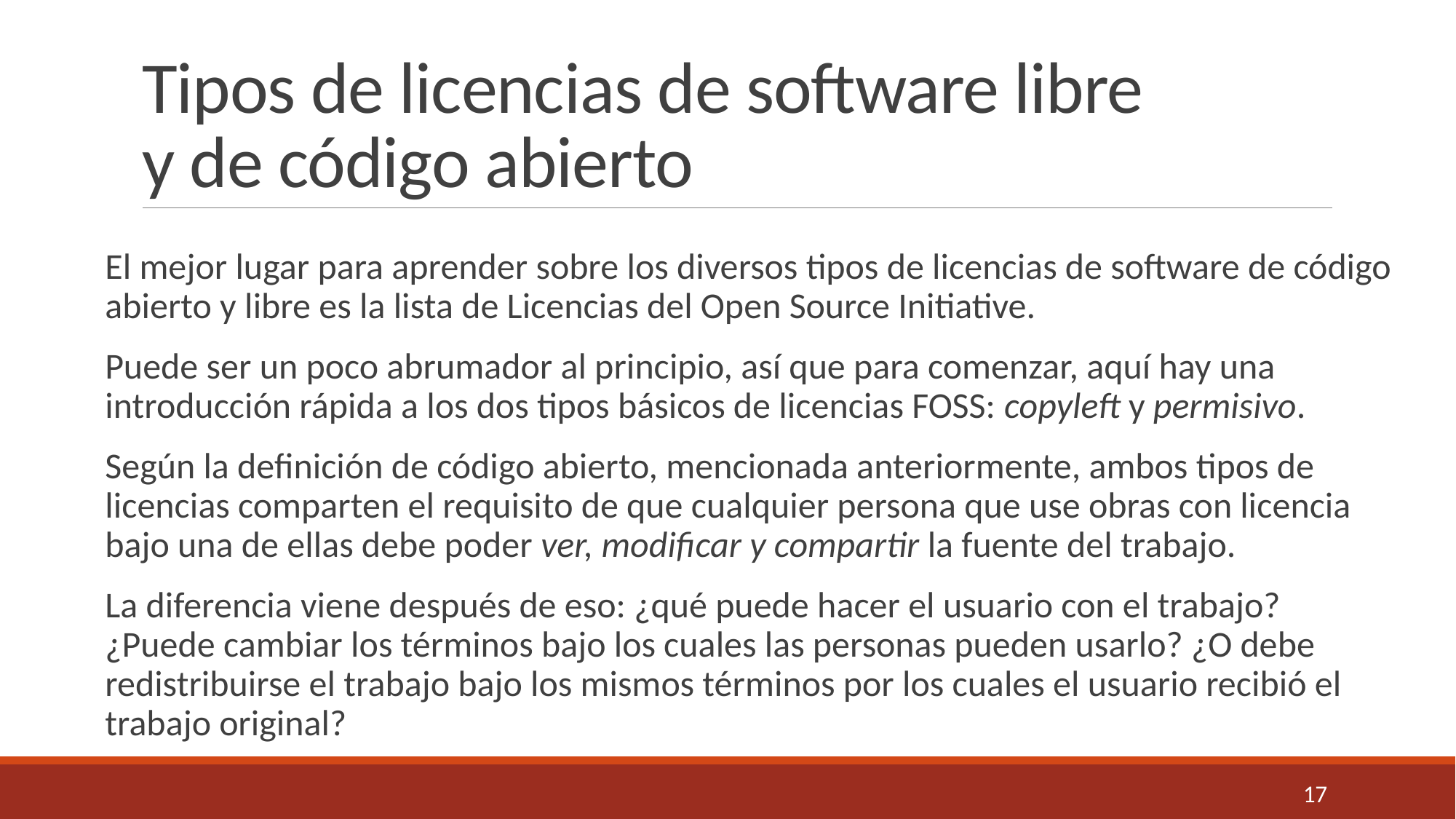

# Tipos de licencias de software libre y de código abierto
El mejor lugar para aprender sobre los diversos tipos de licencias de software de código abierto y libre es la lista de Licencias del Open Source Initiative.
Puede ser un poco abrumador al principio, así que para comenzar, aquí hay una introducción rápida a los dos tipos básicos de licencias FOSS: copyleft y permisivo.
Según la definición de código abierto, mencionada anteriormente, ambos tipos de licencias comparten el requisito de que cualquier persona que use obras con licencia bajo una de ellas debe poder ver, modificar y compartir la fuente del trabajo.
La diferencia viene después de eso: ¿qué puede hacer el usuario con el trabajo? ¿Puede cambiar los términos bajo los cuales las personas pueden usarlo? ¿O debe redistribuirse el trabajo bajo los mismos términos por los cuales el usuario recibió el trabajo original?
17